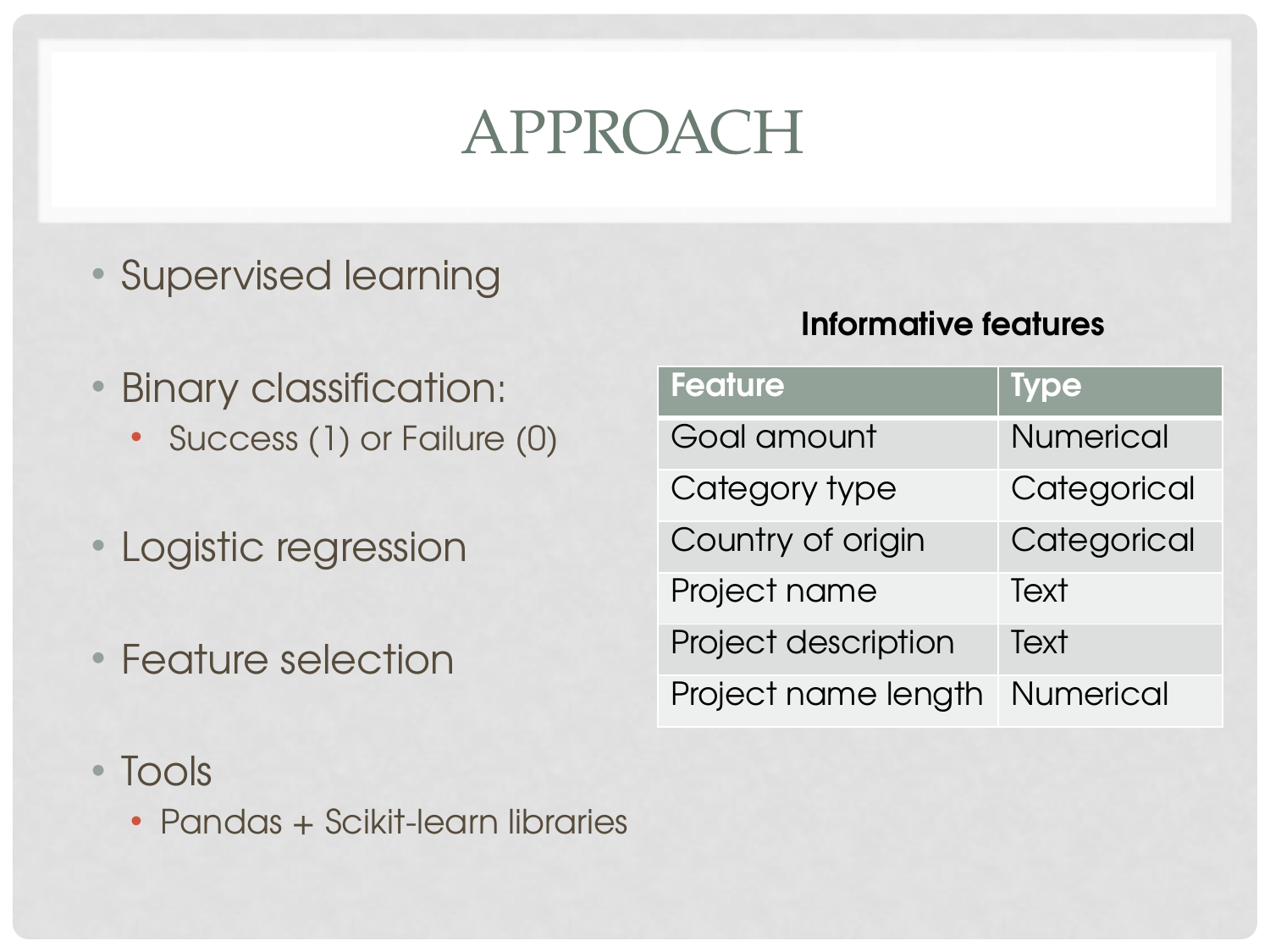

# Approach
Supervised learning

Binary classification:
 Success (1) or Failure (0)

Logistic regression

Feature selection

Tools
Pandas + Scikit-learn libraries
Informative features
| Feature | Type |
| --- | --- |
| Goal amount | Numerical |
| Category type | Categorical |
| Country of origin | Categorical |
| Project name | Text |
| Project description | Text |
| Project name length | Numerical |